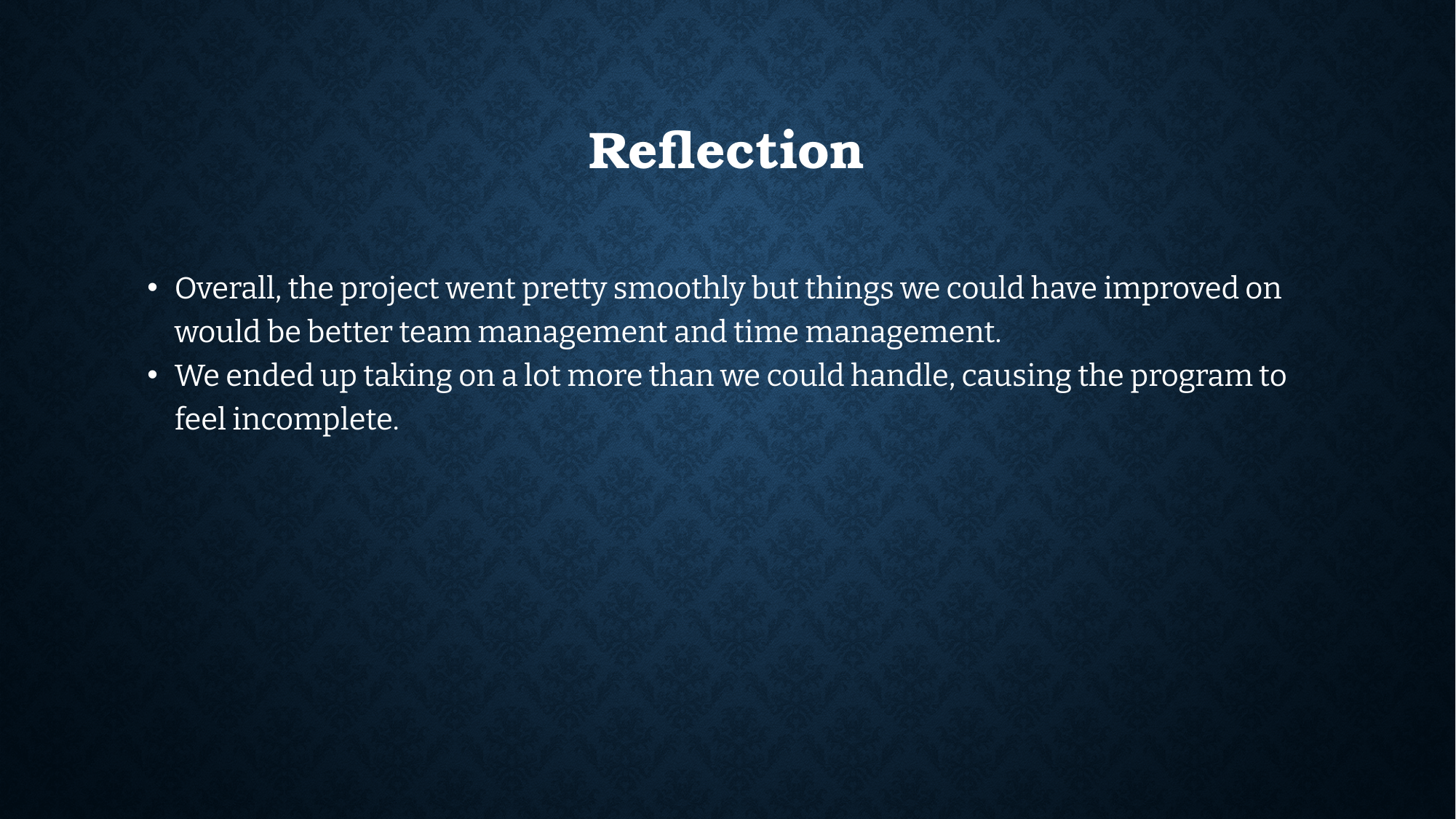

# Reflection
Overall, the project went pretty smoothly but things we could have improved on would be better team management and time management.
We ended up taking on a lot more than we could handle, causing the program to feel incomplete.